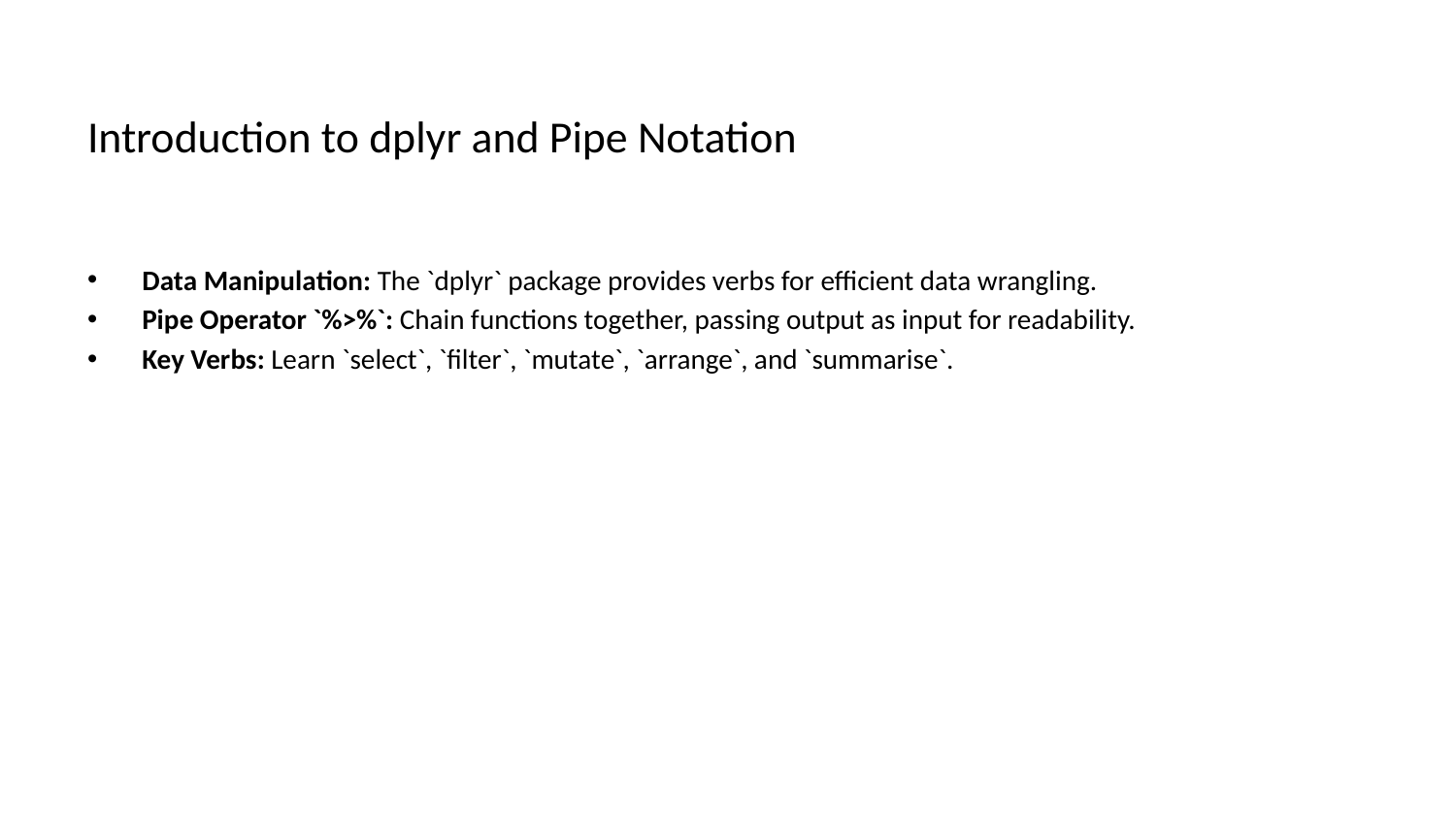

# Introduction to dplyr and Pipe Notation
Data Manipulation: The `dplyr` package provides verbs for efficient data wrangling.
Pipe Operator `%>%`: Chain functions together, passing output as input for readability.
Key Verbs: Learn `select`, `filter`, `mutate`, `arrange`, and `summarise`.